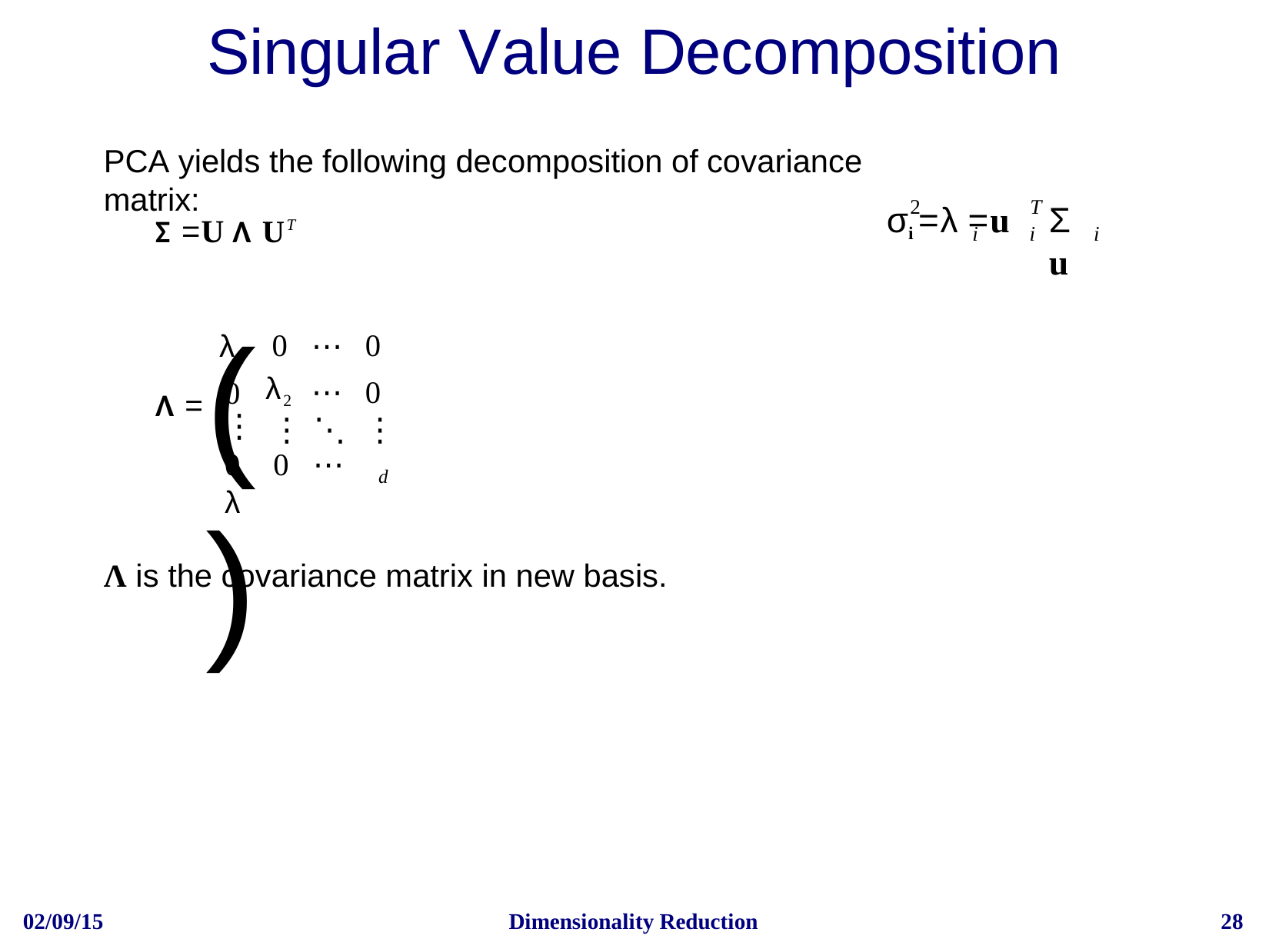

# Singular Value Decomposition
PCA yields the following decomposition of covariance matrix:
2	T
σi =λ =u
Σ u
Σ =U Λ UT
i
i
i
(	)
| λ1 | 0 | ⋯ | 0 |
| --- | --- | --- | --- |
| ⋮ | λ2 ⋮ | ⋯ ⋱ | 0 ⋮ |
0
Λ =
0	0	⋯  λ
d
Λ is the covariance matrix in new basis.
02/09/15
Dimensionality Reduction
28